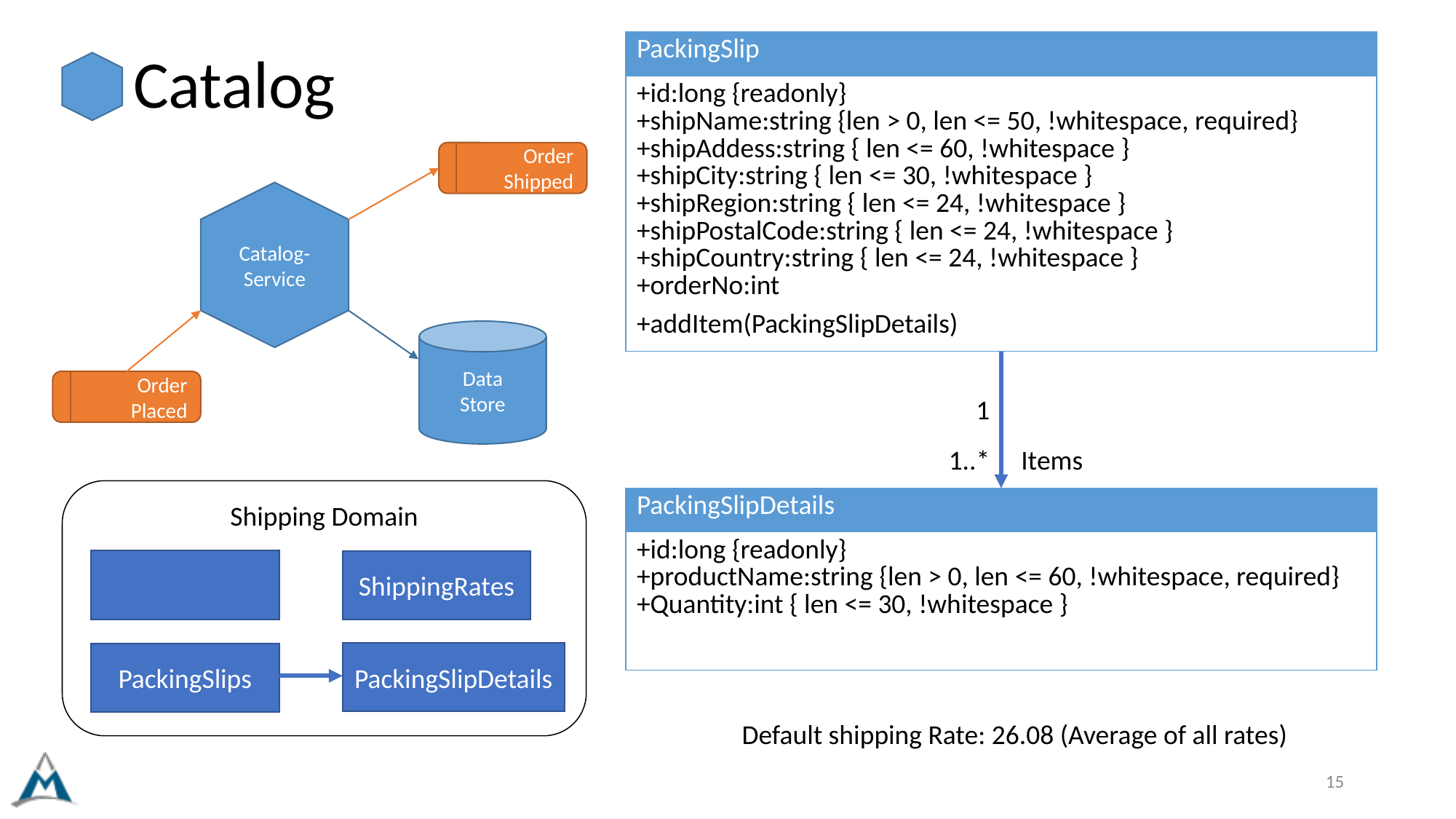

# Catalog
| PackingSlip |
| --- |
| +id:long {readonly} +shipName:string {len > 0, len <= 50, !whitespace, required} +shipAddess:string { len <= 60, !whitespace } +shipCity:string { len <= 30, !whitespace } +shipRegion:string { len <= 24, !whitespace } +shipPostalCode:string { len <= 24, !whitespace } +shipCountry:string { len <= 24, !whitespace } +orderNo:int |
| +addItem(PackingSlipDetails) |

Order
Shipped
Catalog-Service
Data
Store
Order
Placed
1
1..*
Items
Shipping Domain
| PackingSlipDetails |
| --- |
| +id:long {readonly} +productName:string {len > 0, len <= 60, !whitespace, required} +Quantity:int { len <= 30, !whitespace } |
|  |

ShippingRates
PackingSlipDetails
PackingSlips
Default shipping Rate: 26.08 (Average of all rates)
15